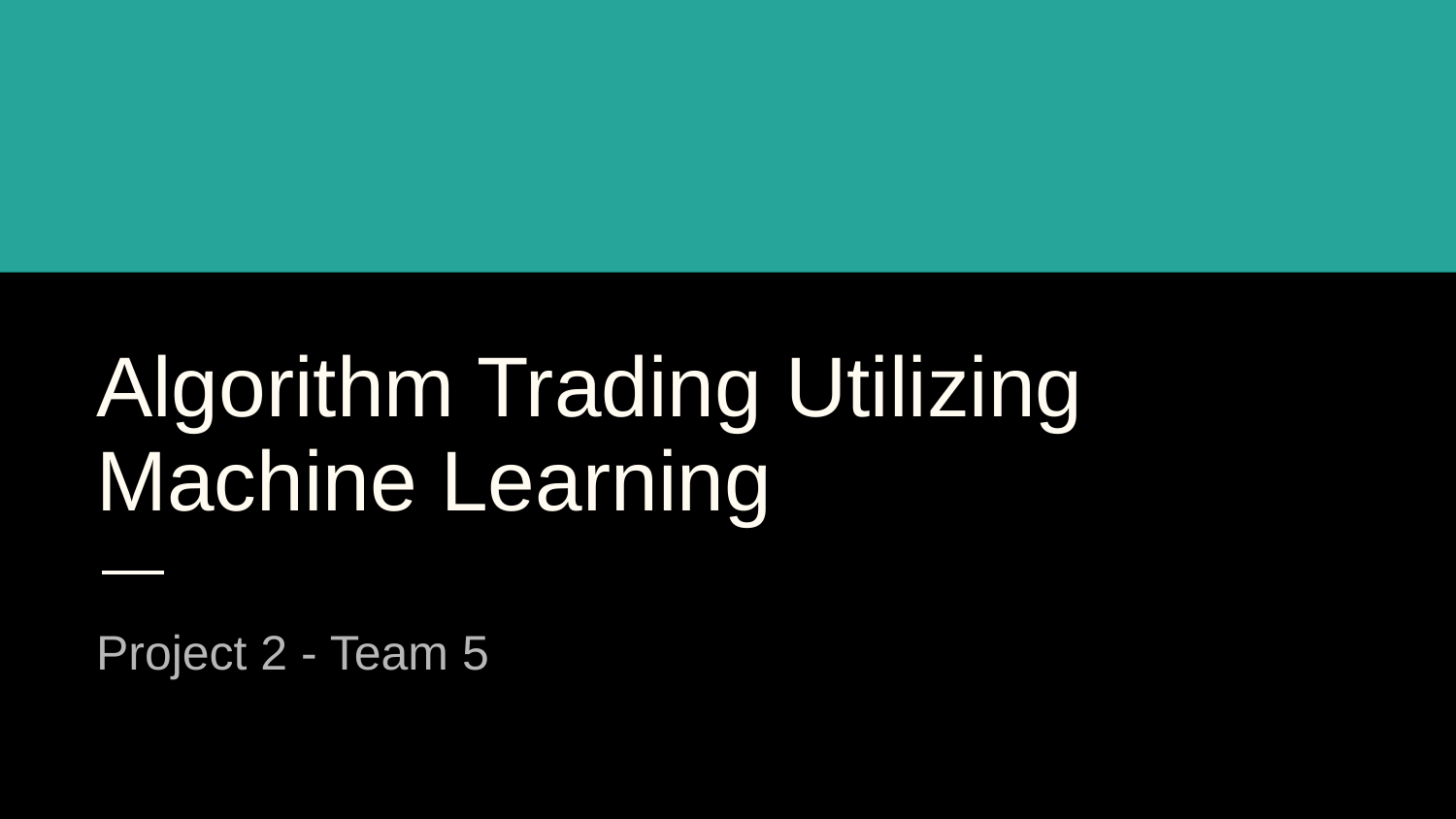

# Algorithm Trading Utilizing Machine Learning
Project 2 - Team 5